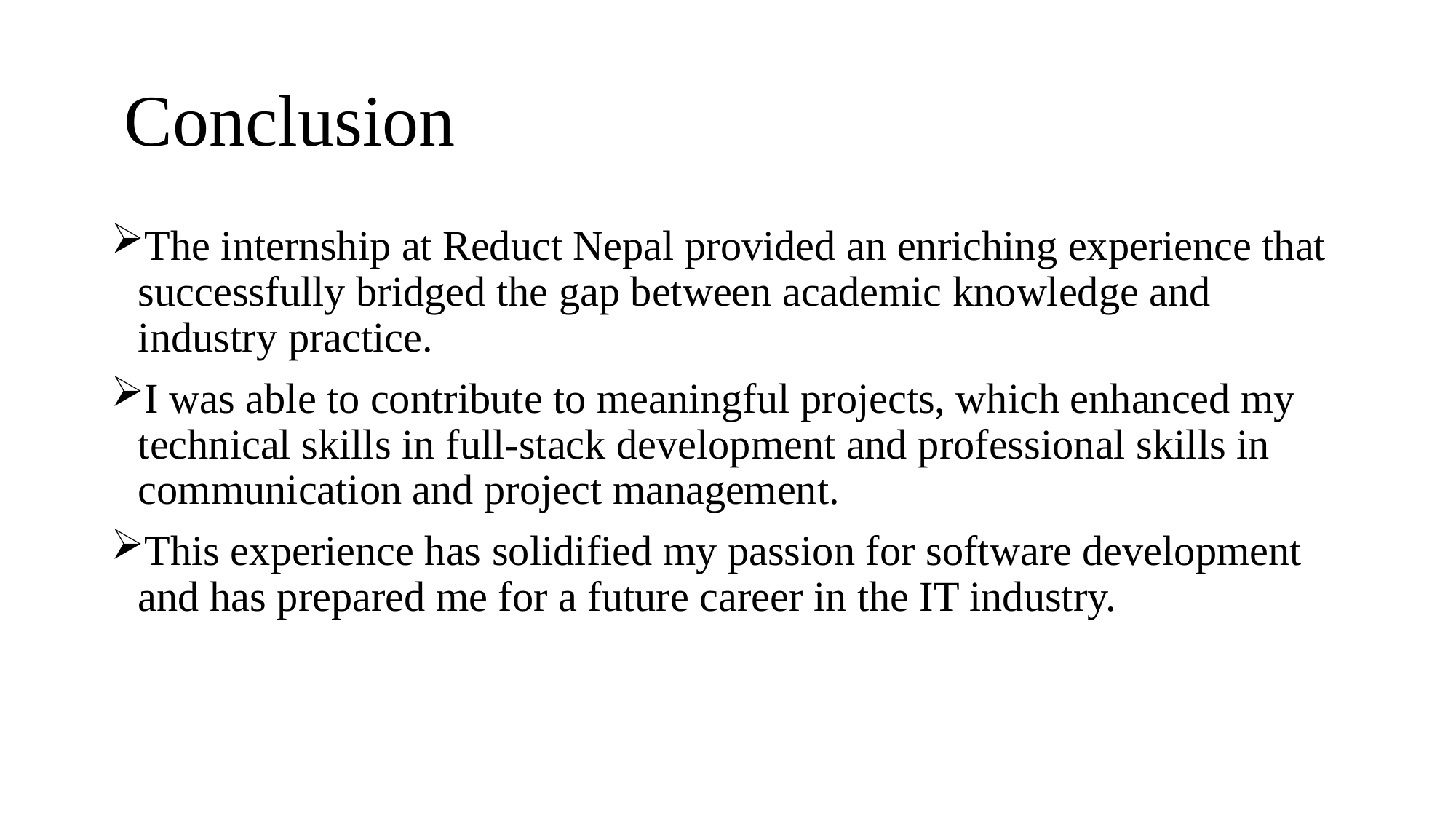

# Conclusion
The internship at Reduct Nepal provided an enriching experience that successfully bridged the gap between academic knowledge and industry practice.
I was able to contribute to meaningful projects, which enhanced my technical skills in full-stack development and professional skills in communication and project management.
This experience has solidified my passion for software development and has prepared me for a future career in the IT industry.